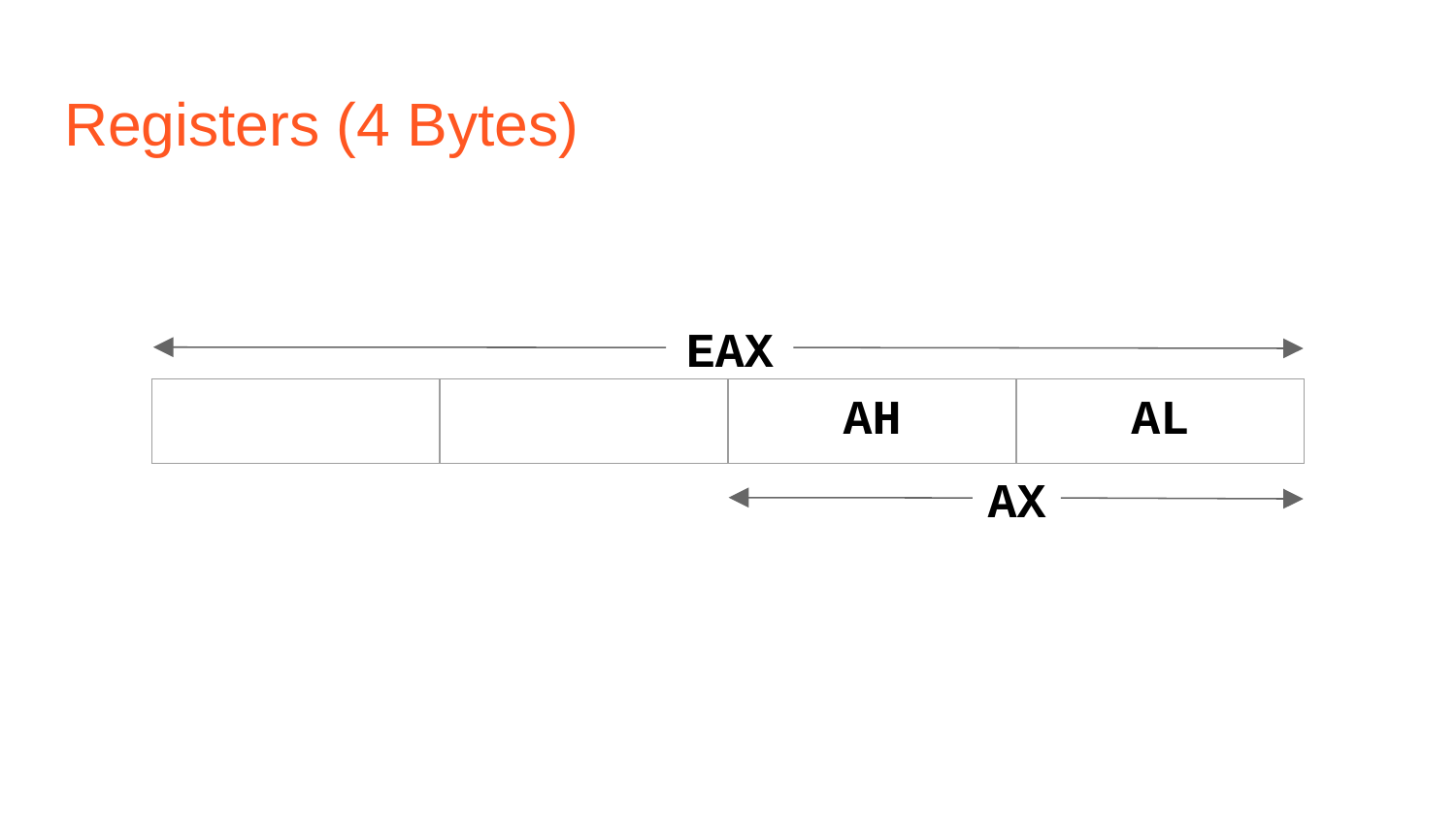

# Registers (4 Bytes)
EAX
|  |  | AH | AL |
| --- | --- | --- | --- |
AX